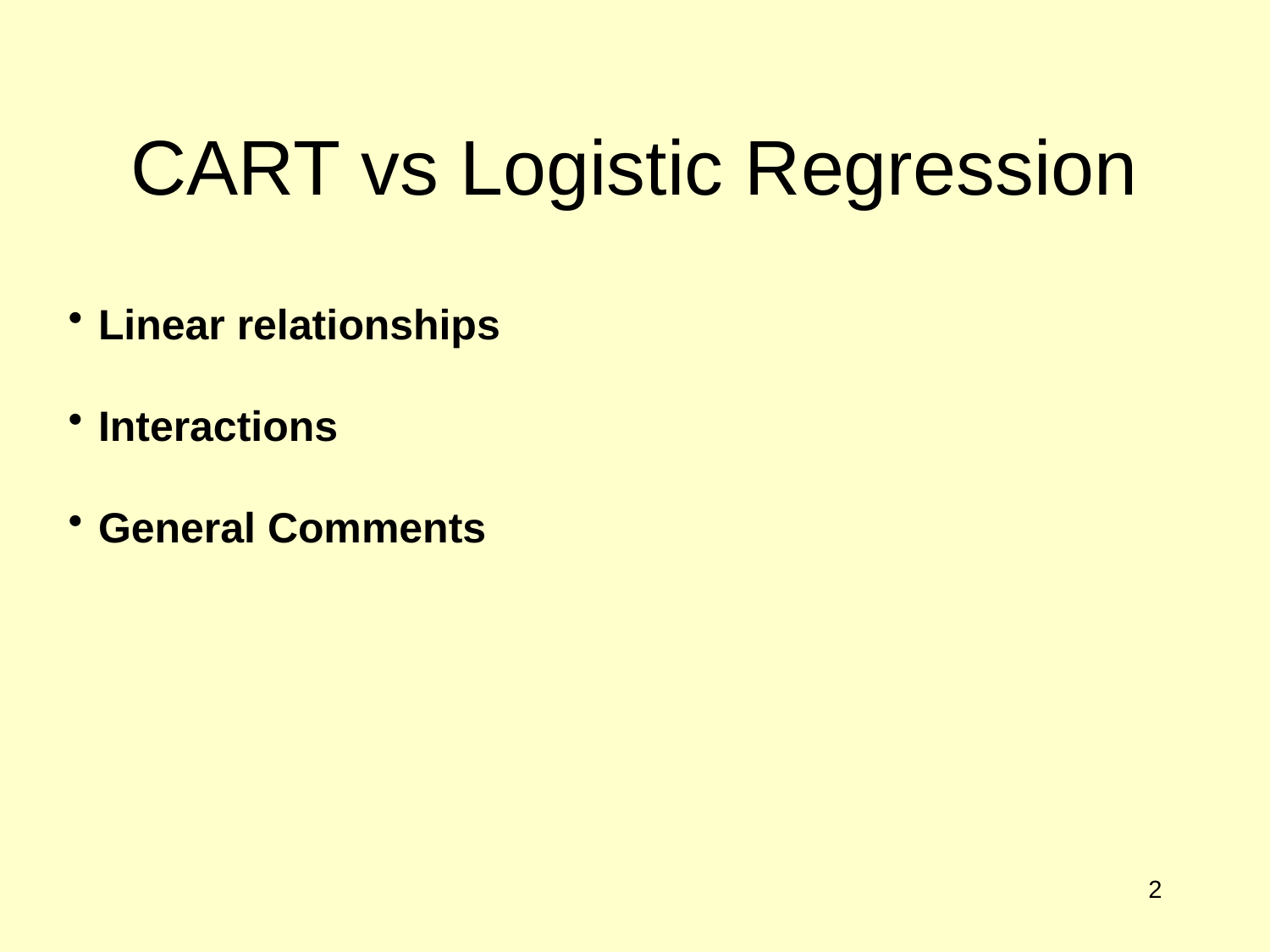

# CART vs Logistic Regression
Linear relationships

Interactions

General Comments

2